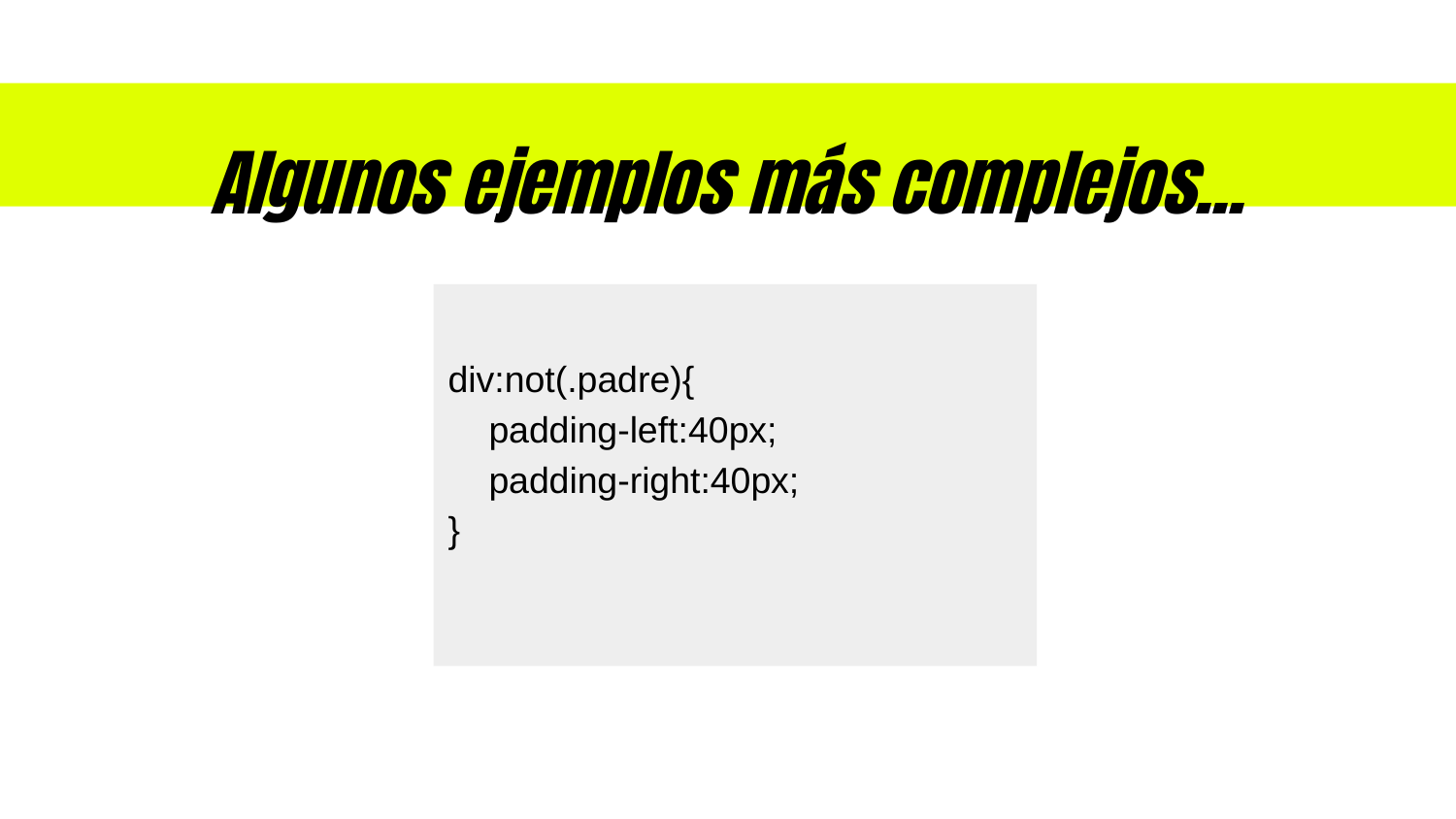

Algunos ejemplos más complejos...
div:not(.padre){
    padding-left:40px;
    padding-right:40px;
}